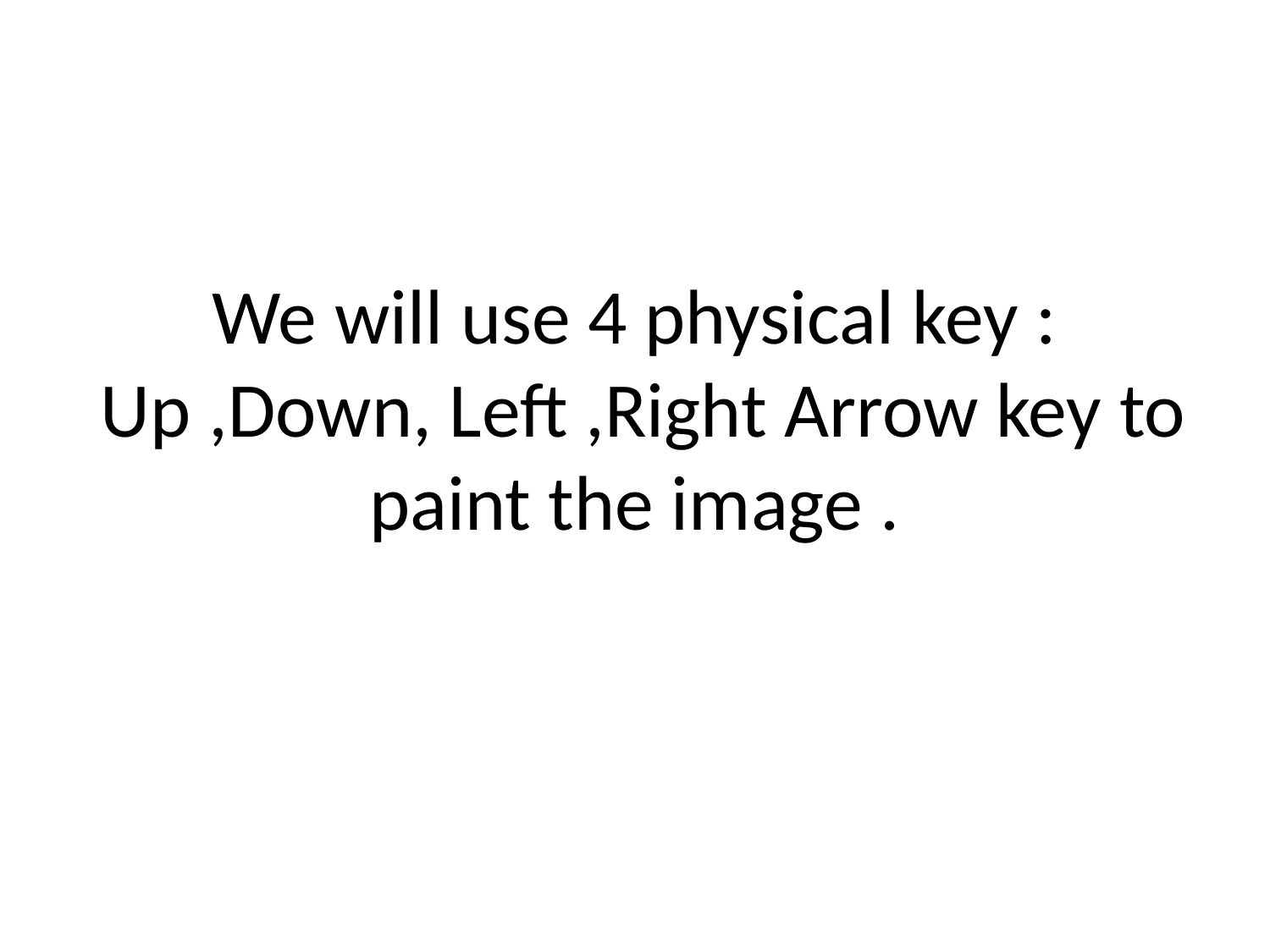

# We will use 4 physical key : Up ,Down, Left ,Right Arrow key to paint the image .